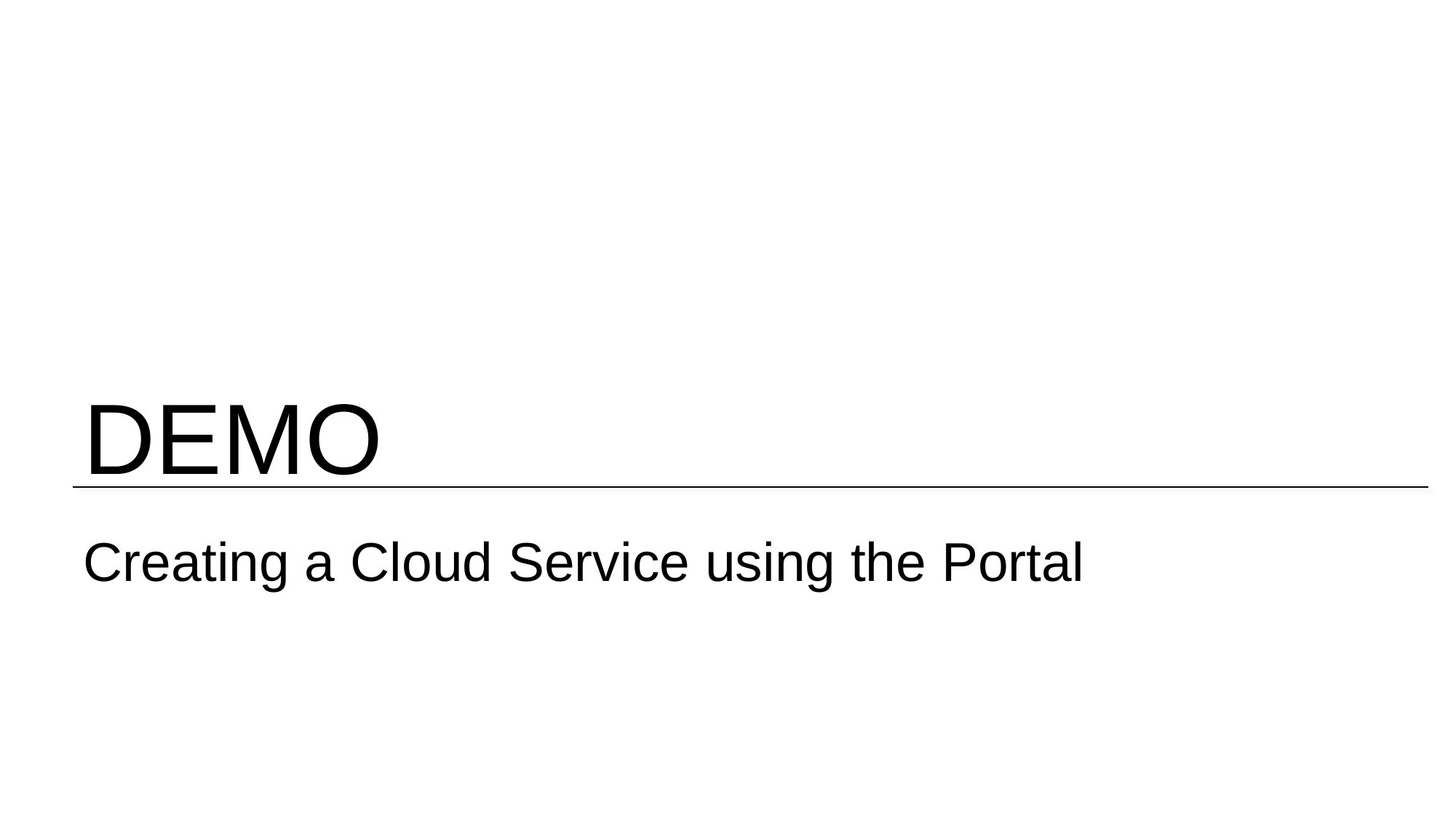

# Creating a Cloud Service using the Portal